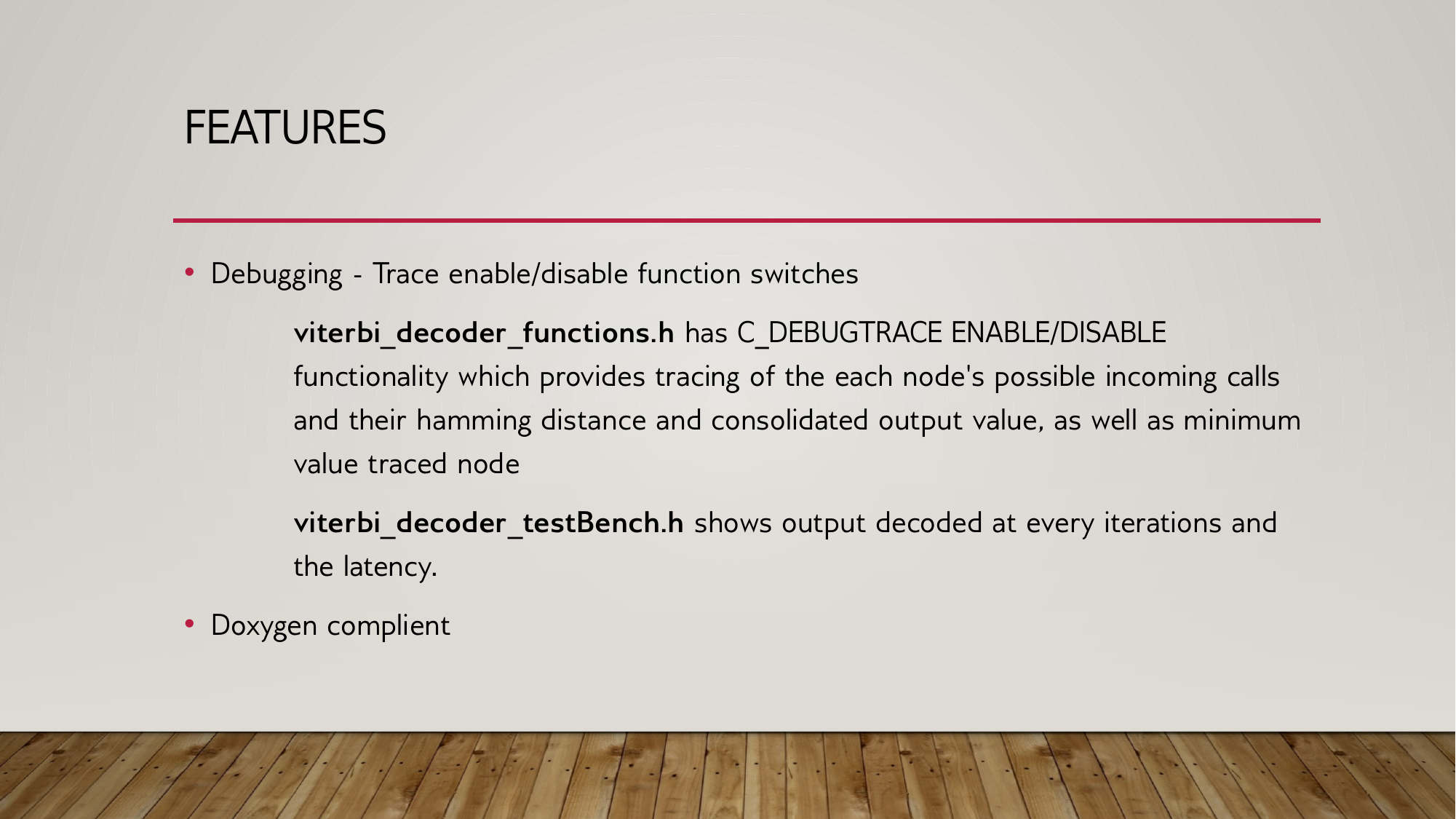

# Features
Debugging - Trace enable/disable function switches
	viterbi_decoder_functions.h has C_DEBUGTRACE ENABLE/DISABLE 		functionality which provides tracing of the each node's possible incoming calls 	and their hamming distance and consolidated output value, as well as minimum 	value traced node
	viterbi_decoder_testBench.h shows output decoded at every iterations and 	the latency.
Doxygen complient